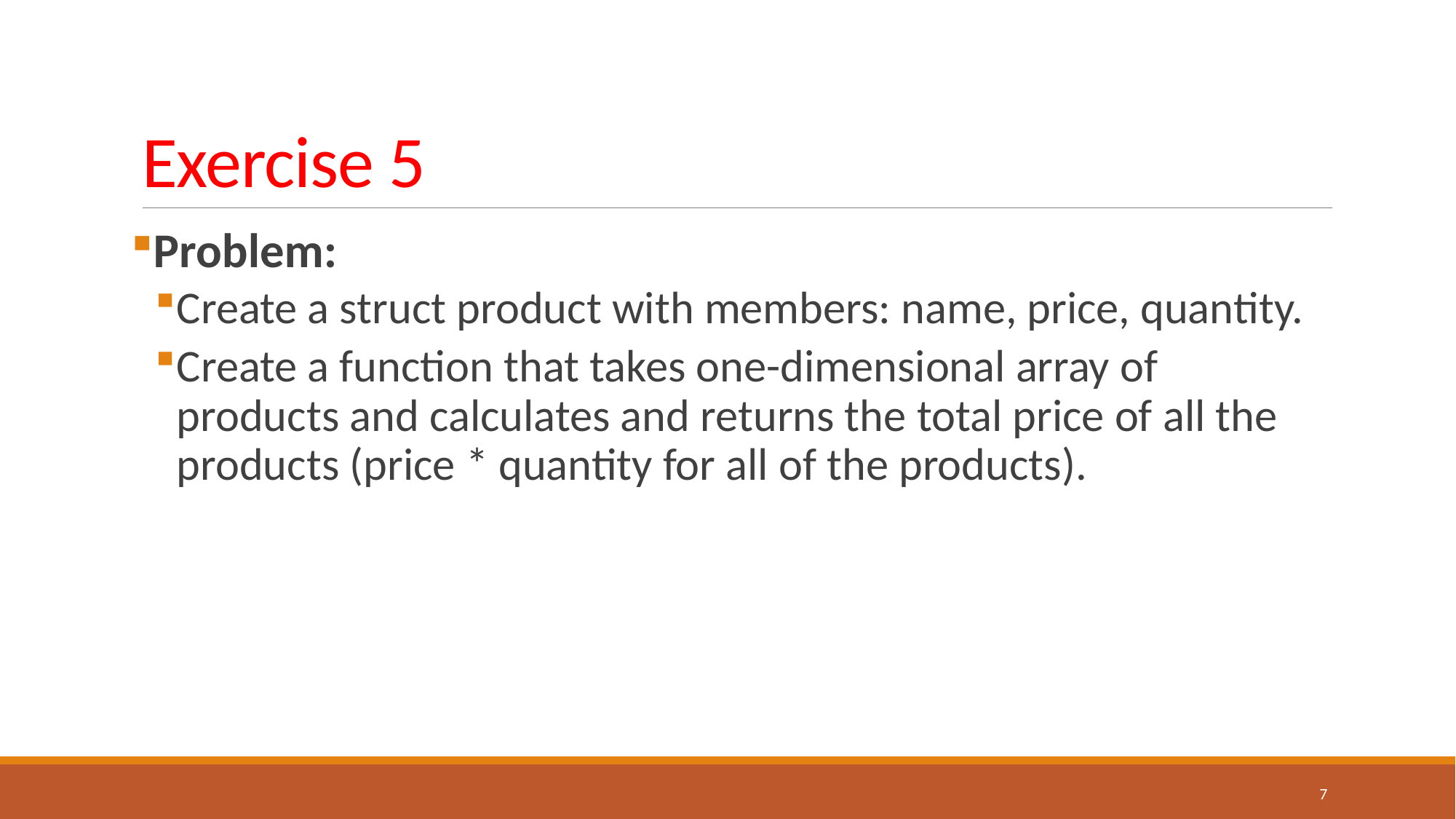

# Exercise 5
Problem:
Create a struct product with members: name, price, quantity.
Create a function that takes one-dimensional array of products and calculates and returns the total price of all the products (price * quantity for all of the products).
7